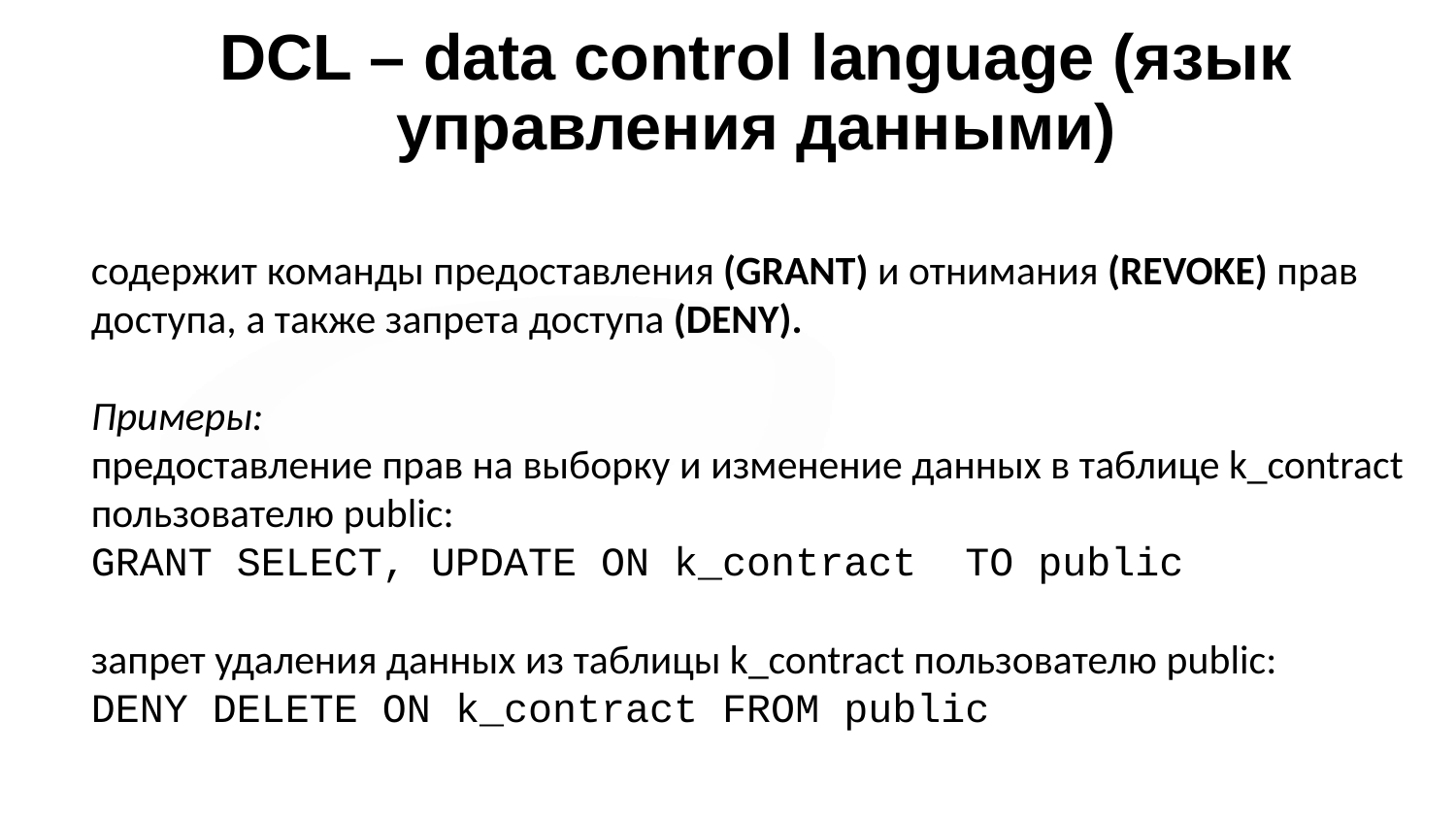

# DCL – data control language (язык управления данными)
содержит команды предоставления (GRANT) и отнимания (REVOKE) прав доступа, а также запрета доступа (DENY).

Примеры:
предоставление прав на выборку и изменение данных в таблице k_contract пользователю public:
GRANT SELECT, UPDATE ON k_contract  TO public

запрет удаления данных из таблицы k_contract пользователю public:
DENY DELETE ON k_contract FROM public